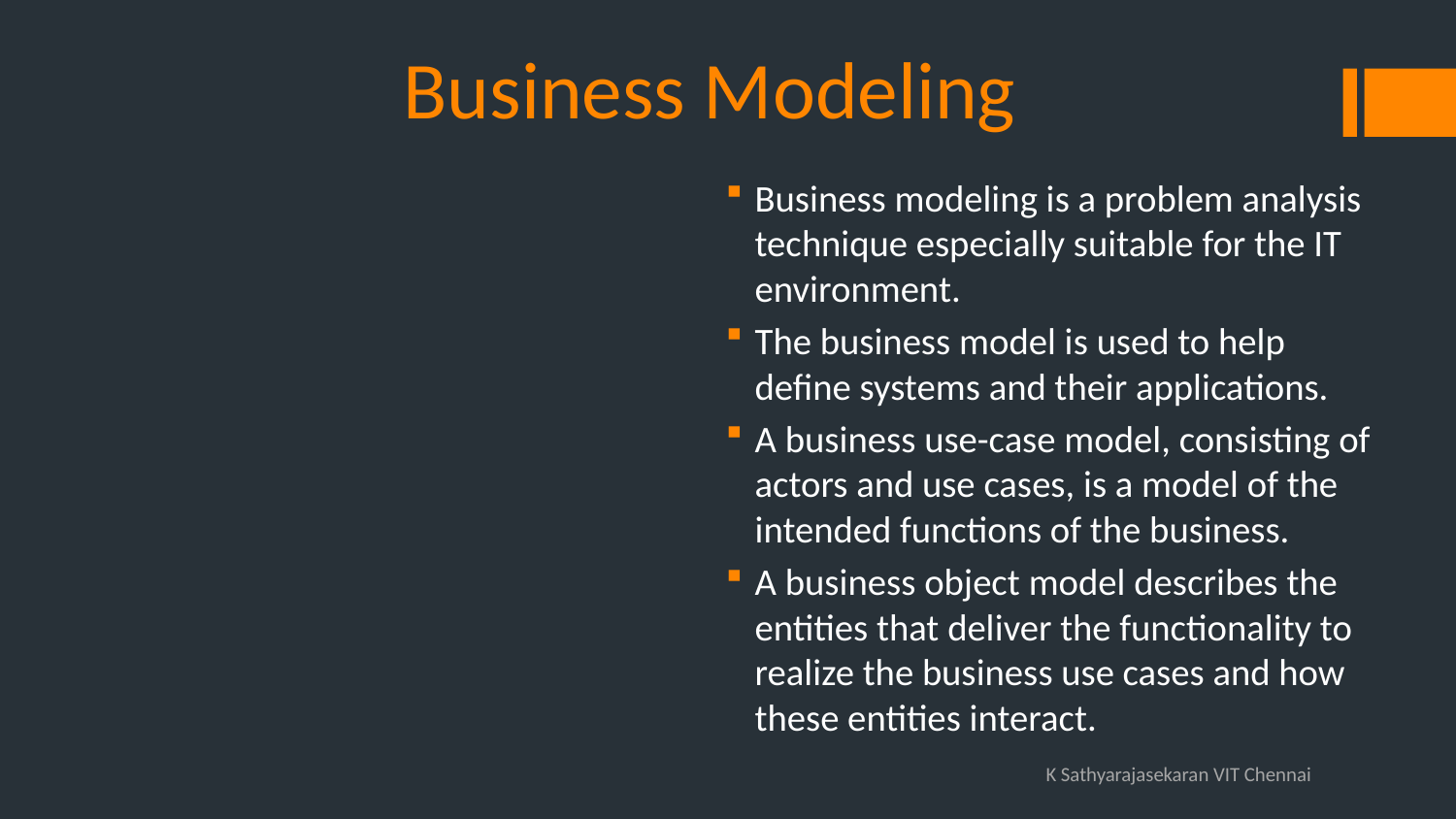

# Business Modeling
Business modeling is a problem analysis technique especially suitable for the IT environment.
The business model is used to help define systems and their applications.
A business use-case model, consisting of actors and use cases, is a model of the intended functions of the business.
A business object model describes the entities that deliver the functionality to realize the business use cases and how these entities interact.
K Sathyarajasekaran VIT Chennai